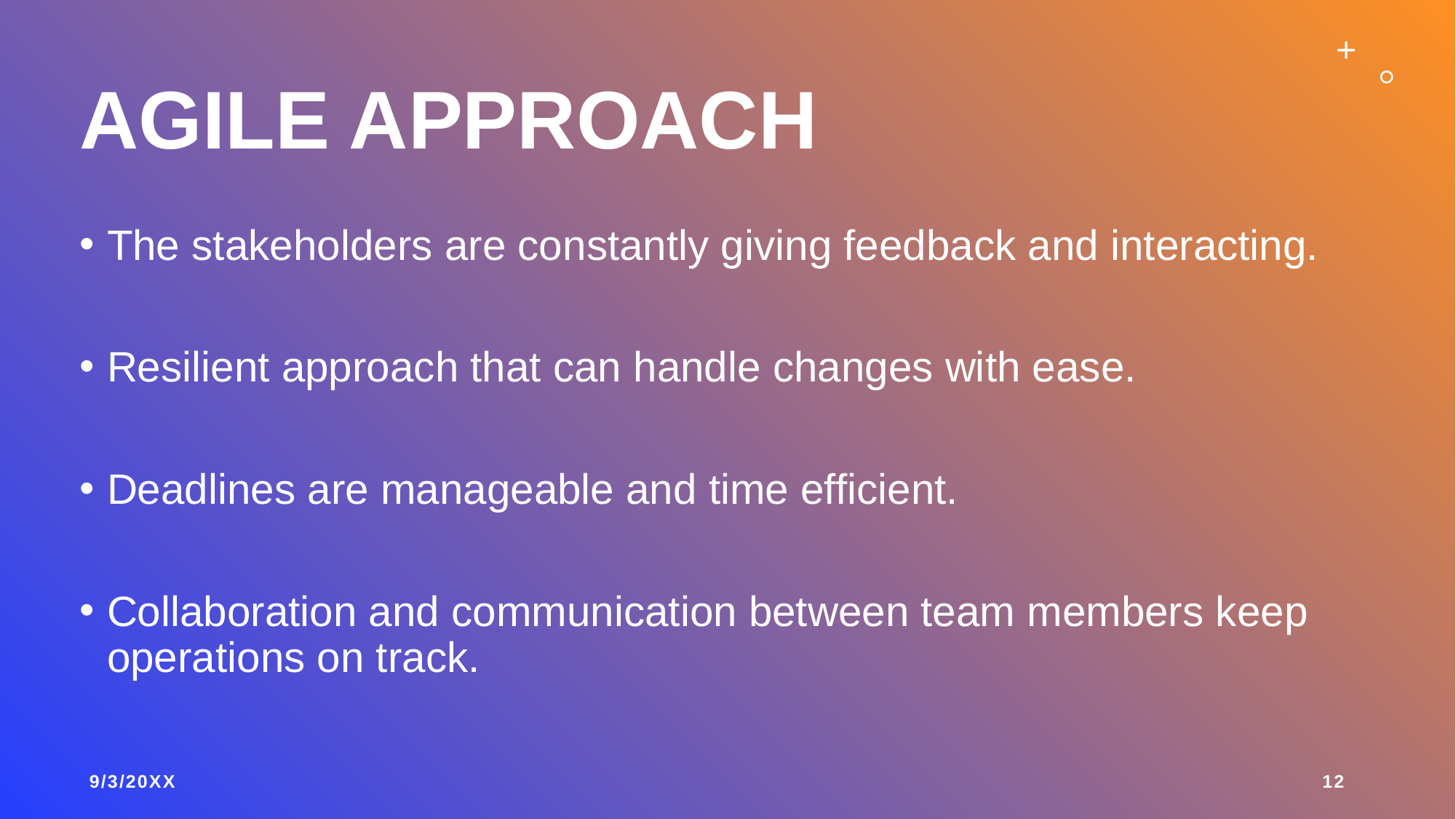

# AGILE APPROACH
The stakeholders are constantly giving feedback and interacting.

Resilient approach that can handle changes with ease.

Deadlines are manageable and time efficient.

Collaboration and communication between team members keep operations on track.
9/3/20XX
12